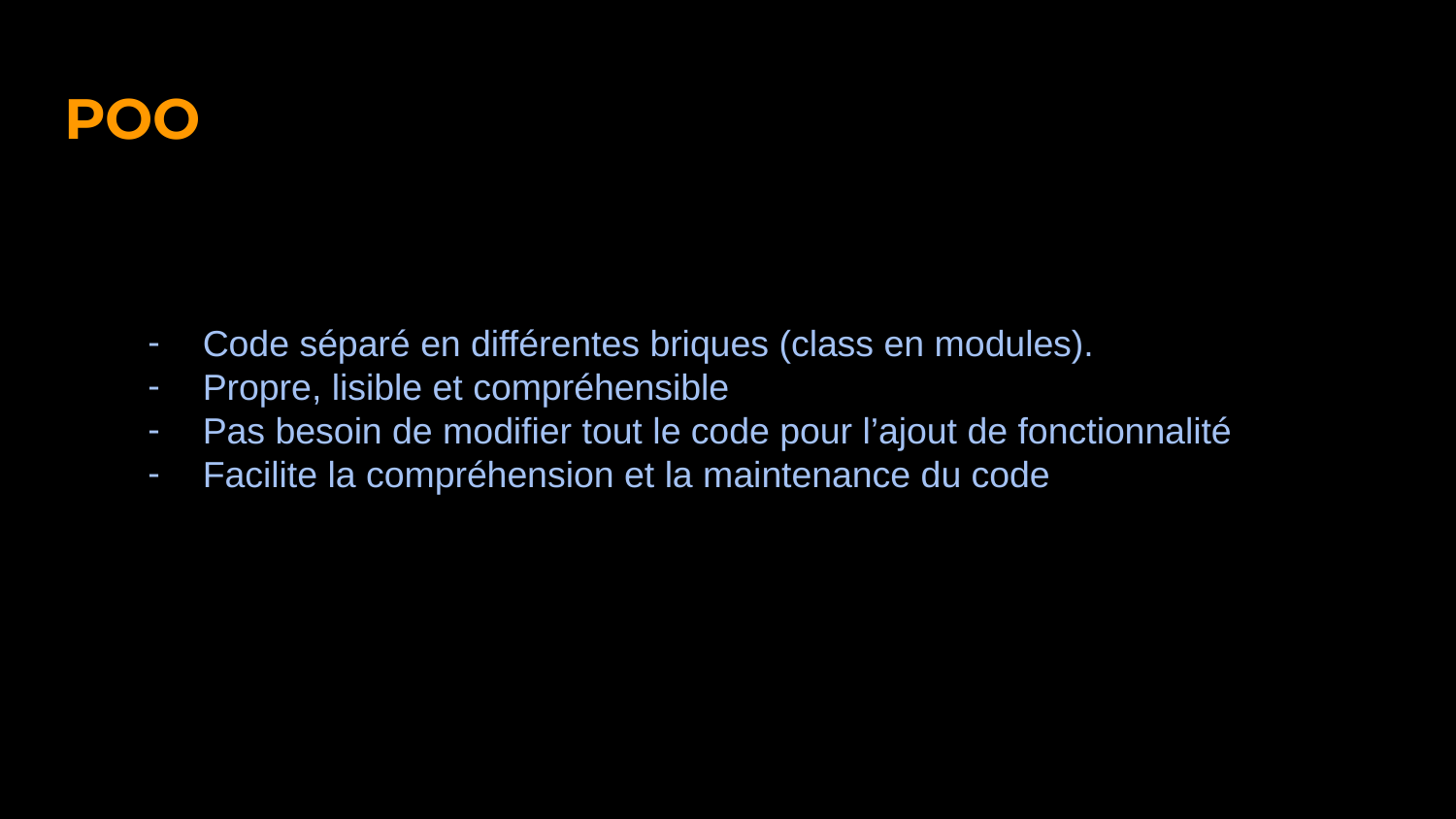

# POO

Code séparé en différentes briques (class en modules).
Propre, lisible et compréhensible
Pas besoin de modifier tout le code pour l’ajout de fonctionnalité
Facilite la compréhension et la maintenance du code